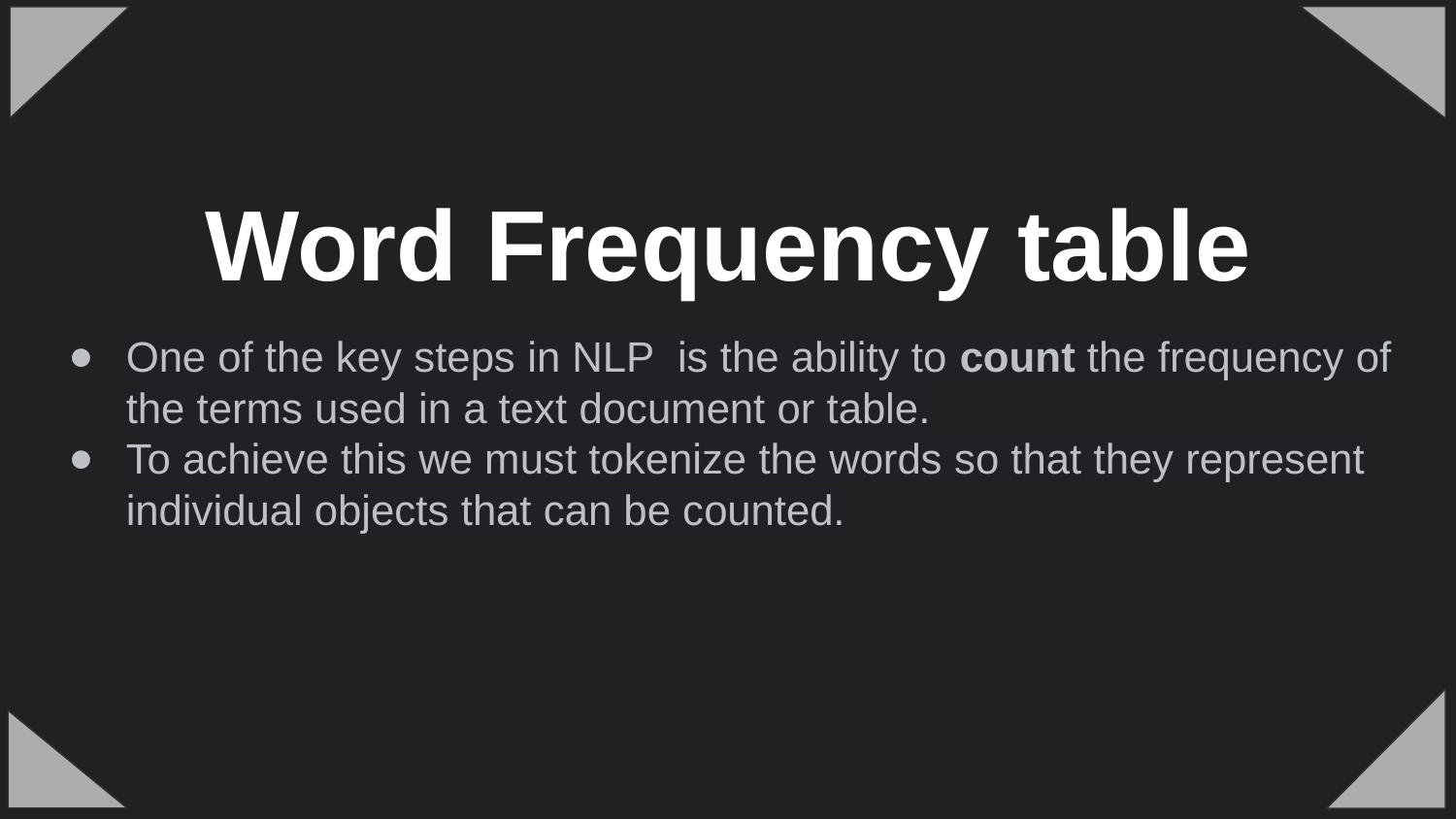

# Word Frequency table
One of the key steps in NLP  is the ability to count the frequency of the terms used in a text document or table.
To achieve this we must tokenize the words so that they represent individual objects that can be counted.